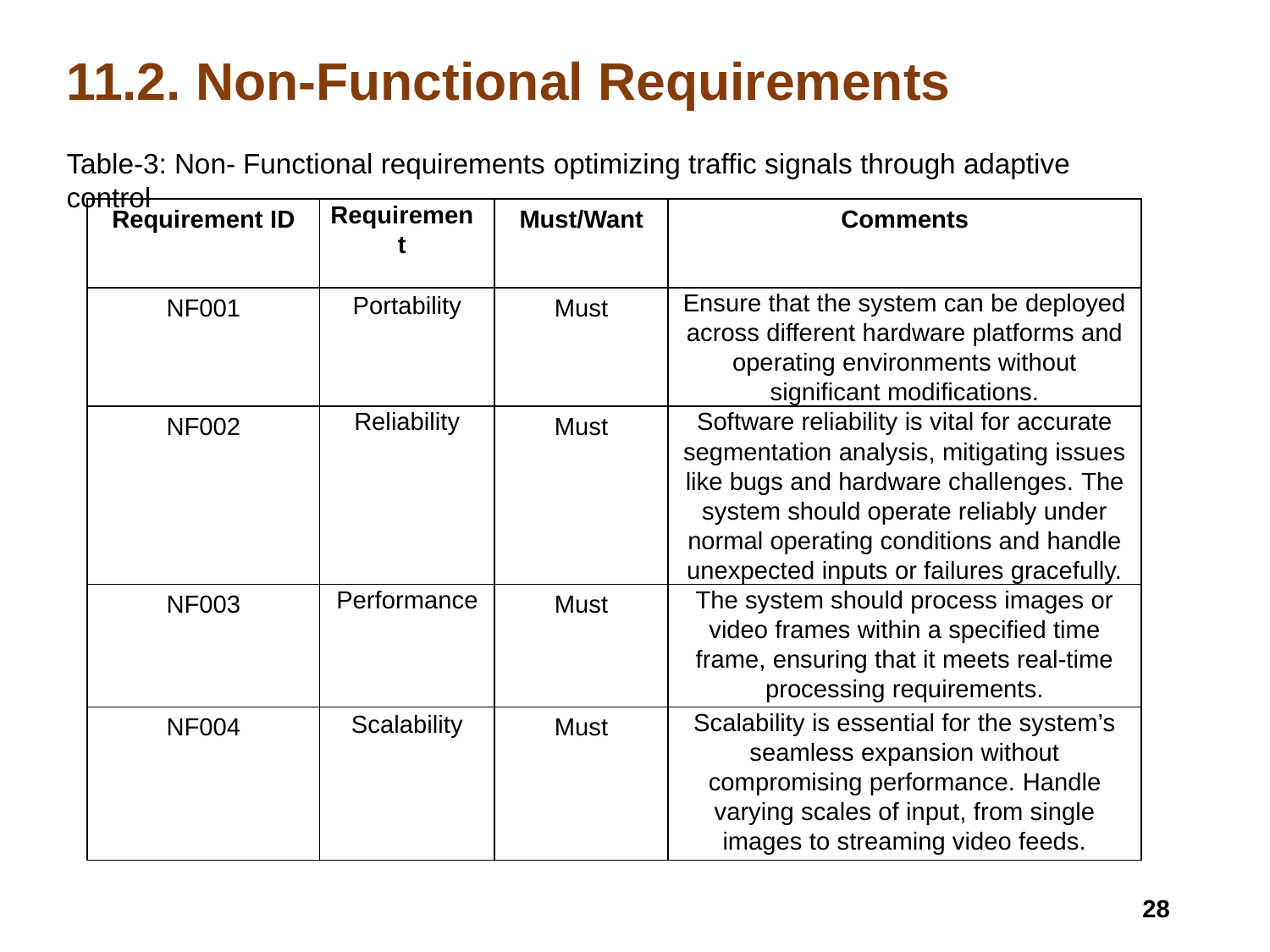

# 11.2. Non-Functional Requirements
Table-3: Non- Functional requirements optimizing traffic signals through adaptive control
| Requirement ID | Requirement | Must/Want | Comments |
| --- | --- | --- | --- |
| NF001 | Portability | Must | Ensure that the system can be deployed across different hardware platforms and operating environments without significant modifications. |
| NF002 | Reliability | Must | Software reliability is vital for accurate segmentation analysis, mitigating issues like bugs and hardware challenges. The system should operate reliably under normal operating conditions and handle unexpected inputs or failures gracefully. |
| NF003 | Performance | Must | The system should process images or video frames within a specified time frame, ensuring that it meets real-time processing requirements. |
| NF004 | Scalability | Must | Scalability is essential for the system’s seamless expansion without compromising performance. Handle varying scales of input, from single images to streaming video feeds. |
28